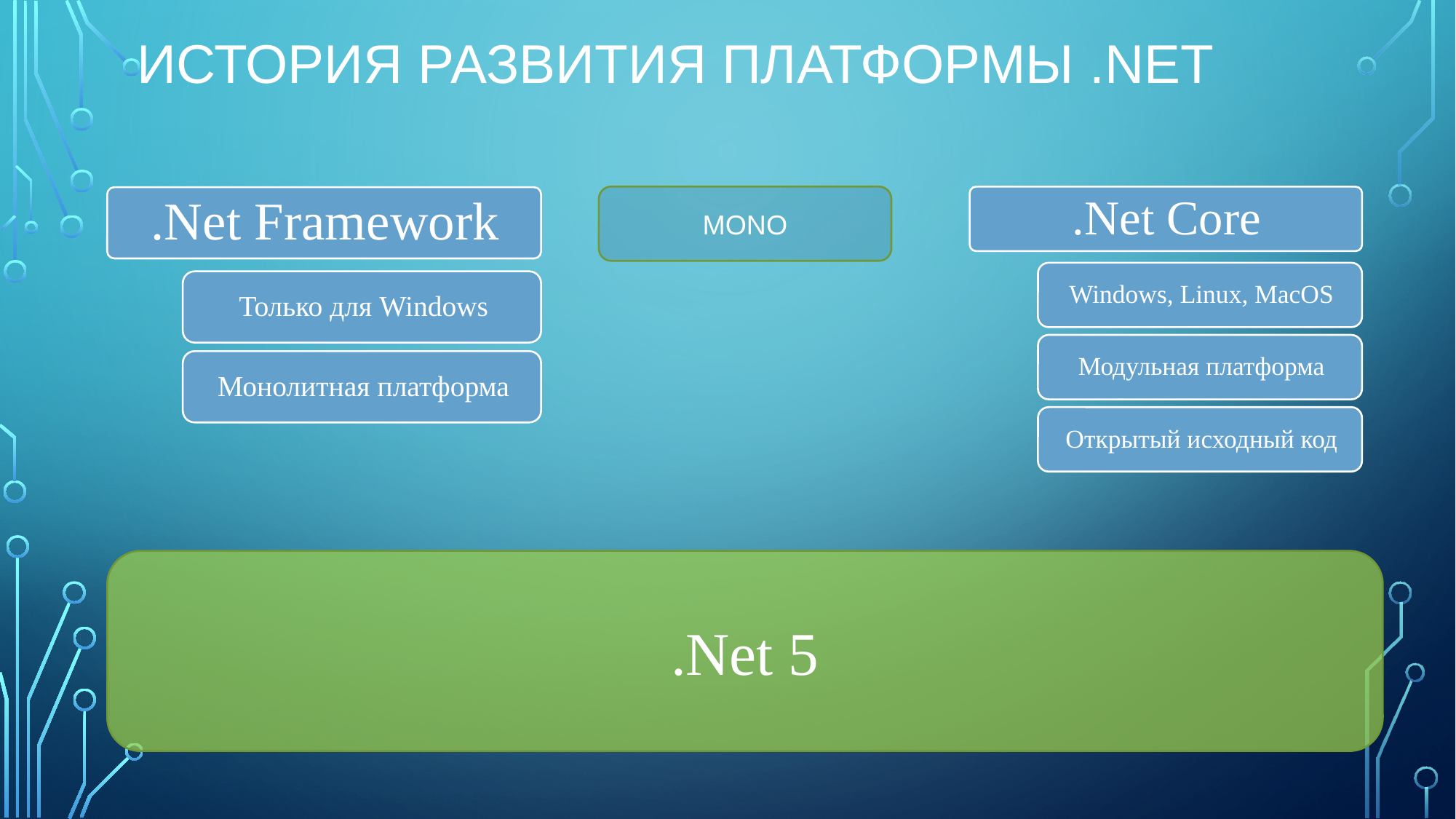

# История развития платформы .NET
.Net Framework
Только для Windows
Монолитная платформа
MONO
.Net Core
Windows, Linux, MacOS
Модульная платформа
Открытый исходный код
.Net 5